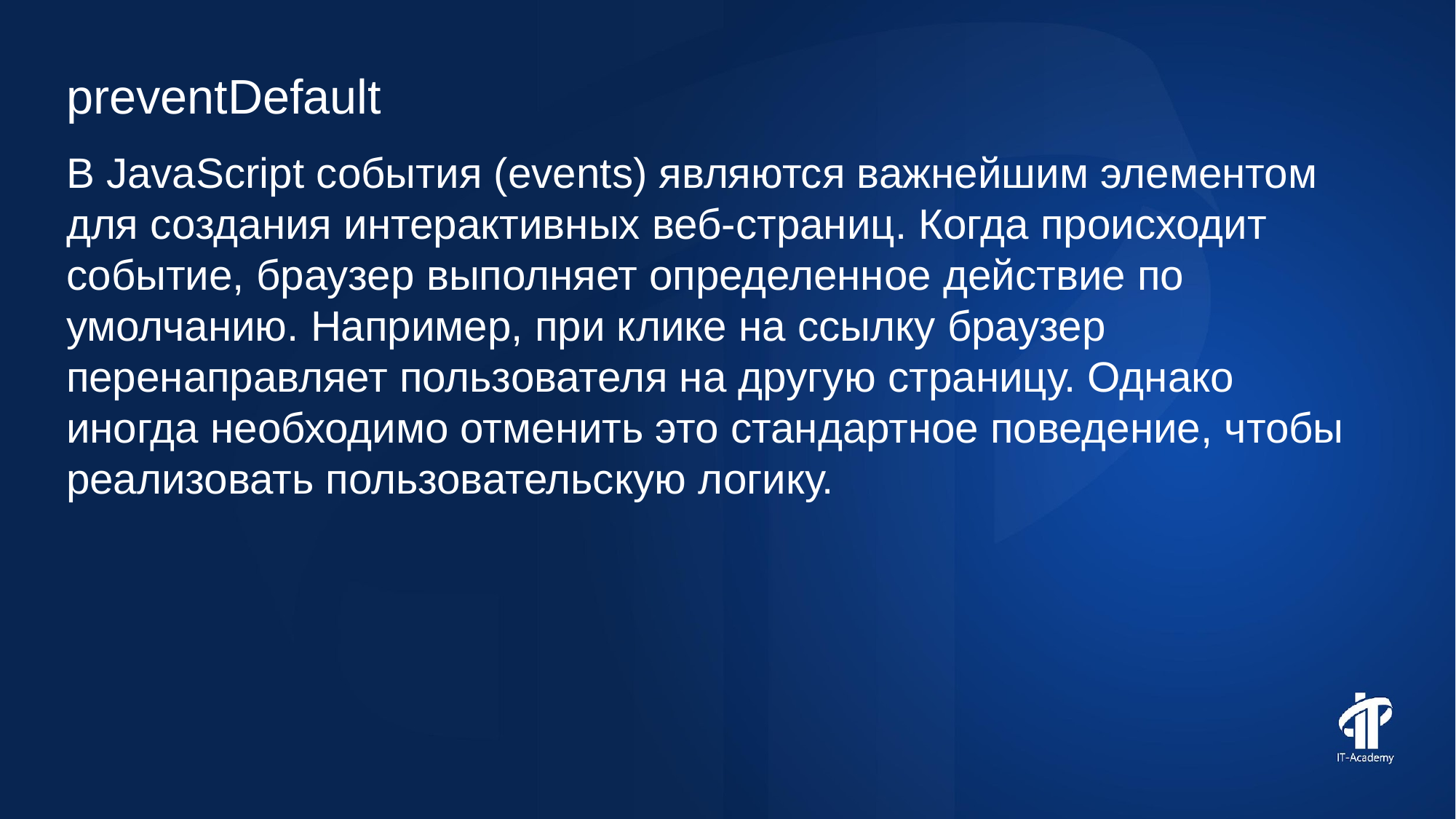

preventDefault
В JavaScript события (events) являются важнейшим элементом для создания интерактивных веб-страниц. Когда происходит событие, браузер выполняет определенное действие по умолчанию. Например, при клике на ссылку браузер перенаправляет пользователя на другую страницу. Однако иногда необходимо отменить это стандартное поведение, чтобы реализовать пользовательскую логику.